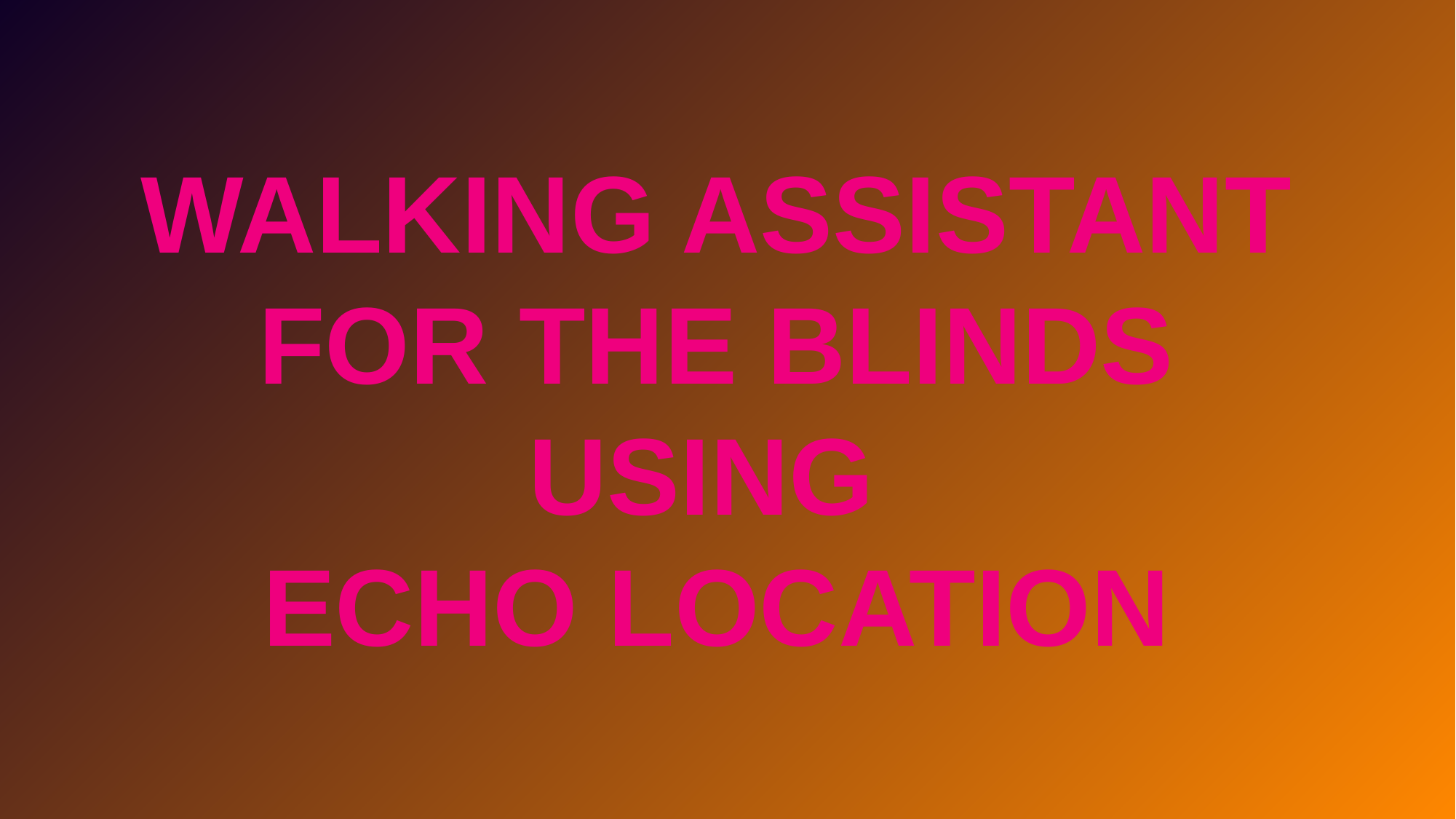

# WALKING ASSISTANT FOR THE BLINDS USING ECHO LOCATION